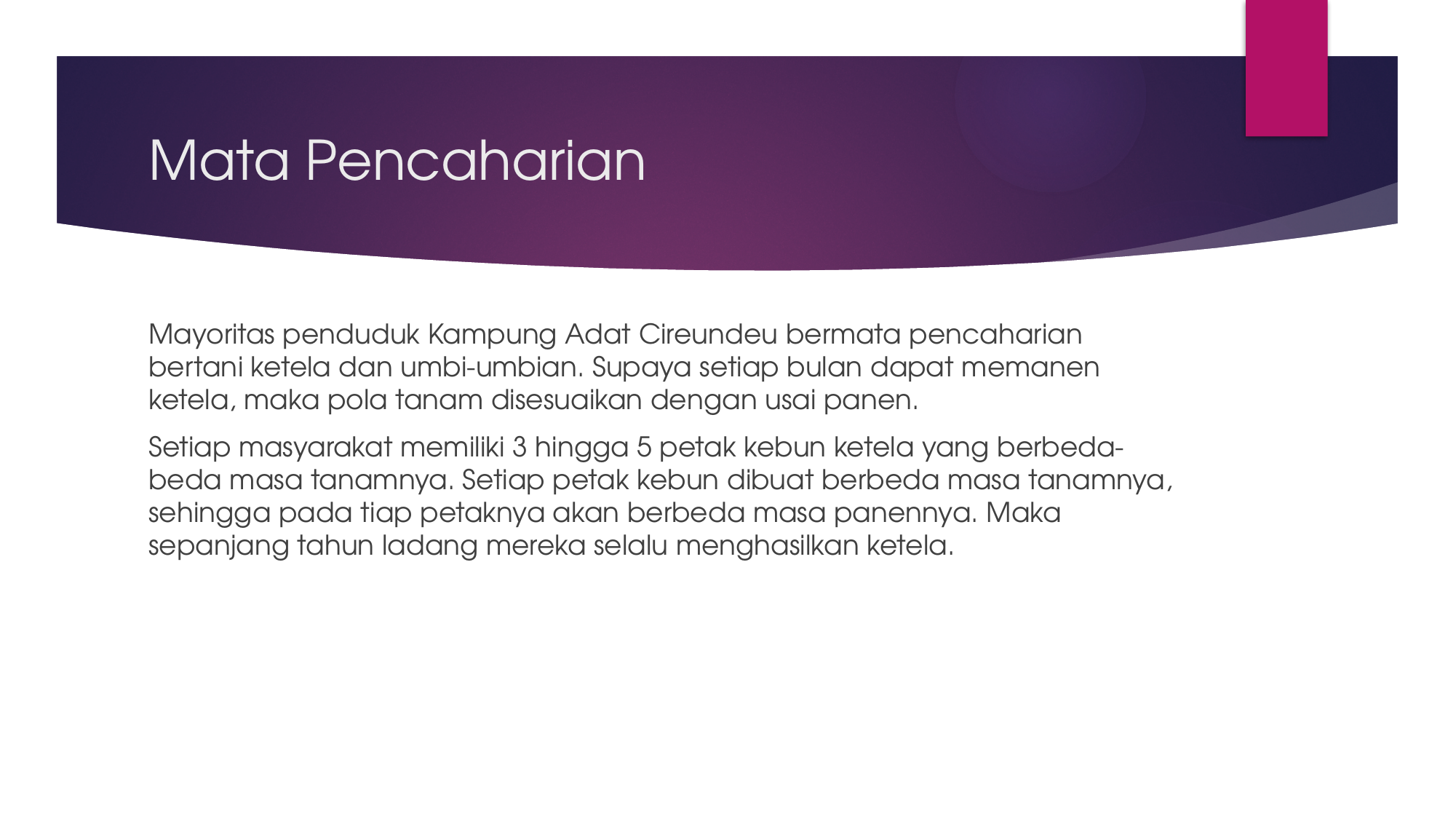

# Mata Pencaharian
Mayoritas penduduk Kampung Adat Cireundeu bermata pencaharian bertani ketela dan umbi-umbian. Supaya setiap bulan dapat memanen ketela, maka pola tanam disesuaikan dengan usai panen.
Setiap masyarakat memiliki 3 hingga 5 petak kebun ketela yang berbeda-beda masa tanamnya. Setiap petak kebun dibuat berbeda masa tanamnya, sehingga pada tiap petaknya akan berbeda masa panennya. Maka sepanjang tahun ladang mereka selalu menghasilkan ketela.